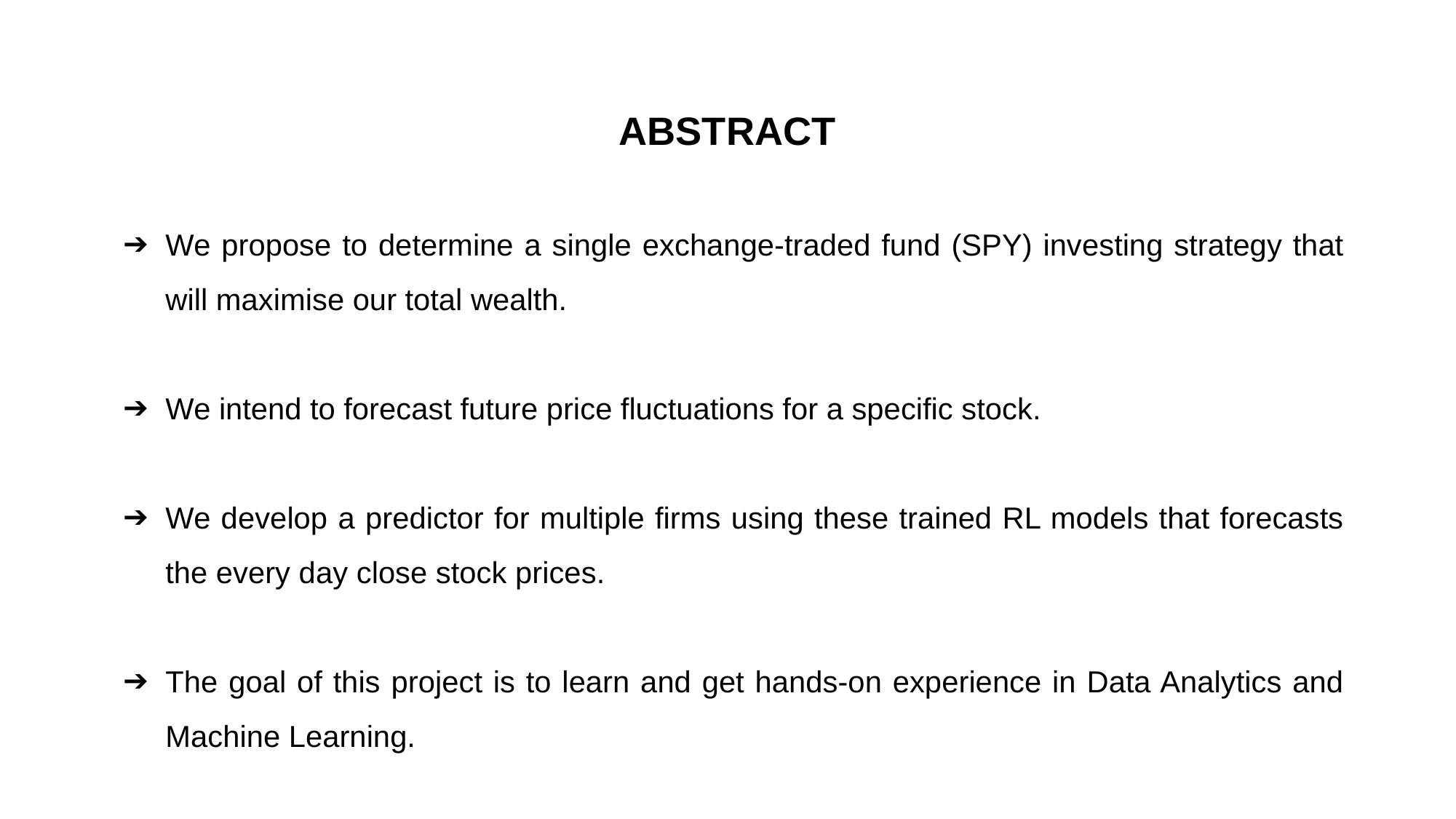

ABSTRACT
We propose to determine a single exchange-traded fund (SPY) investing strategy that will maximise our total wealth.

We intend to forecast future price fluctuations for a specific stock.

We develop a predictor for multiple firms using these trained RL models that forecasts the every day close stock prices.

The goal of this project is to learn and get hands-on experience in Data Analytics and Machine Learning.